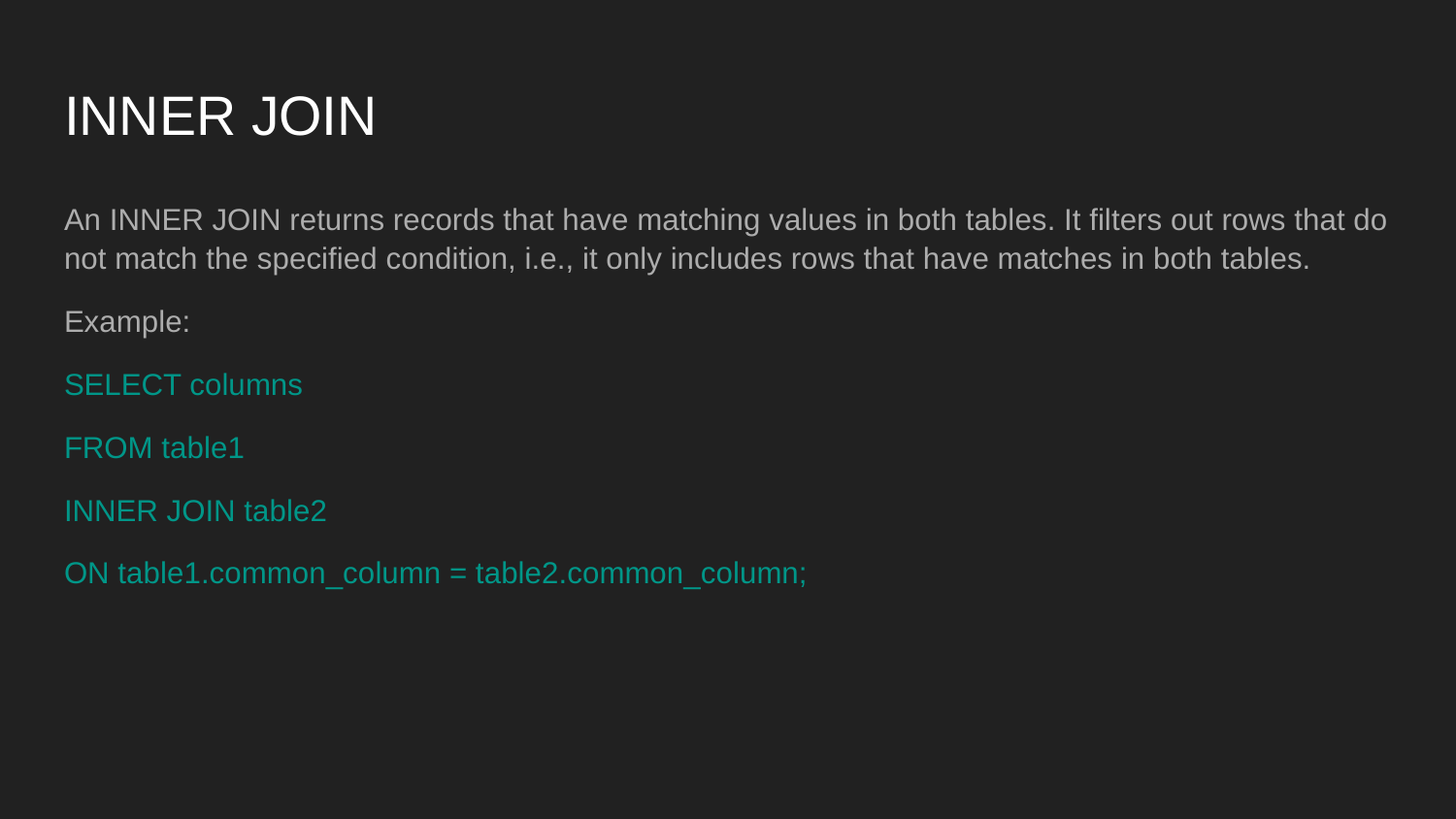

# INNER JOIN
An INNER JOIN returns records that have matching values in both tables. It filters out rows that do not match the specified condition, i.e., it only includes rows that have matches in both tables.
Example:
SELECT columns
FROM table1
INNER JOIN table2
ON table1.common_column = table2.common_column;